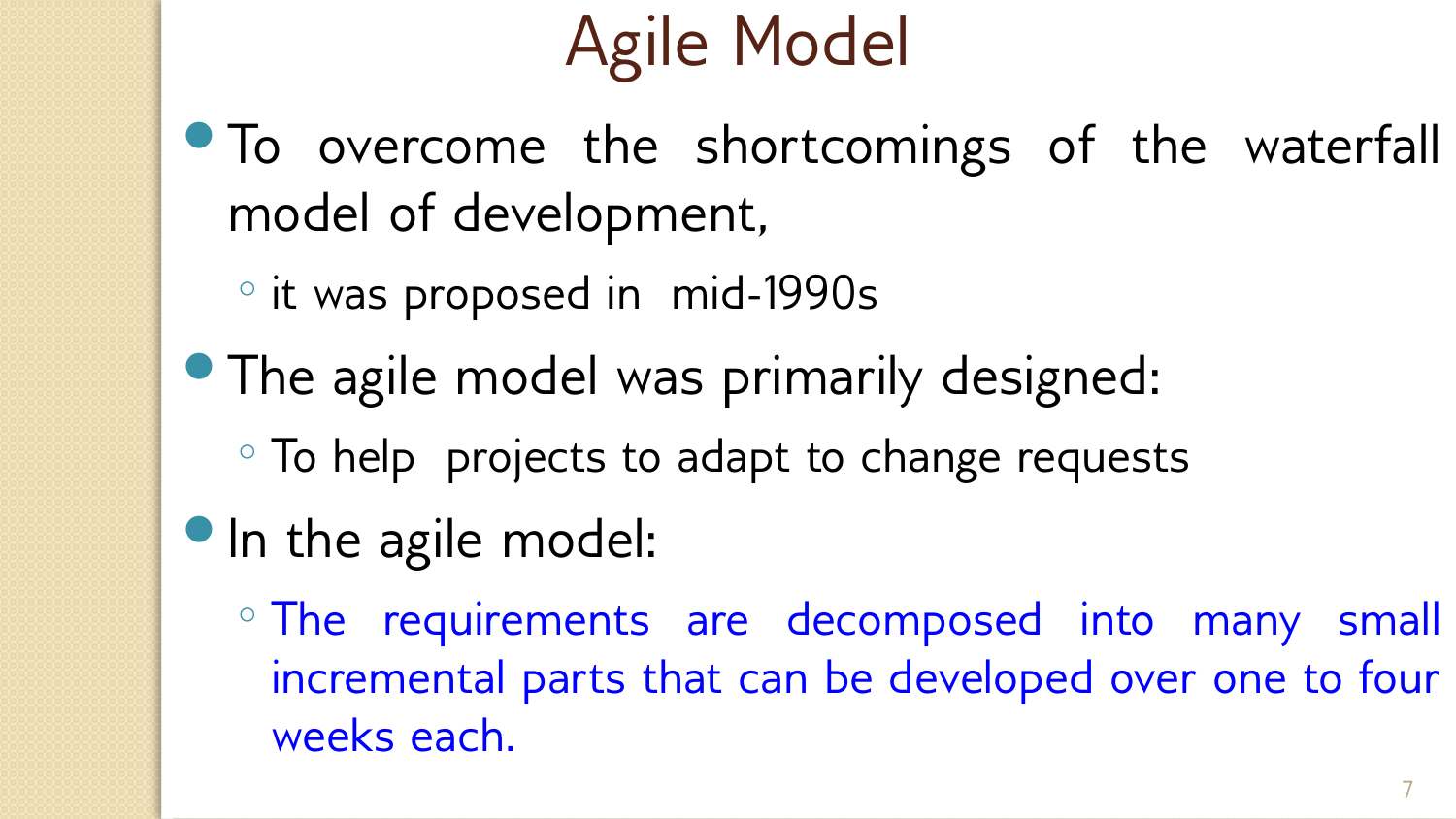

Agile Model
To overcome the shortcomings of the waterfall model of development,
it was proposed in  mid-1990s
The agile model was primarily designed:
To help  projects to adapt to change requests
In the agile model:
The requirements are decomposed into many small incremental parts that can be developed over one to four weeks each.

7